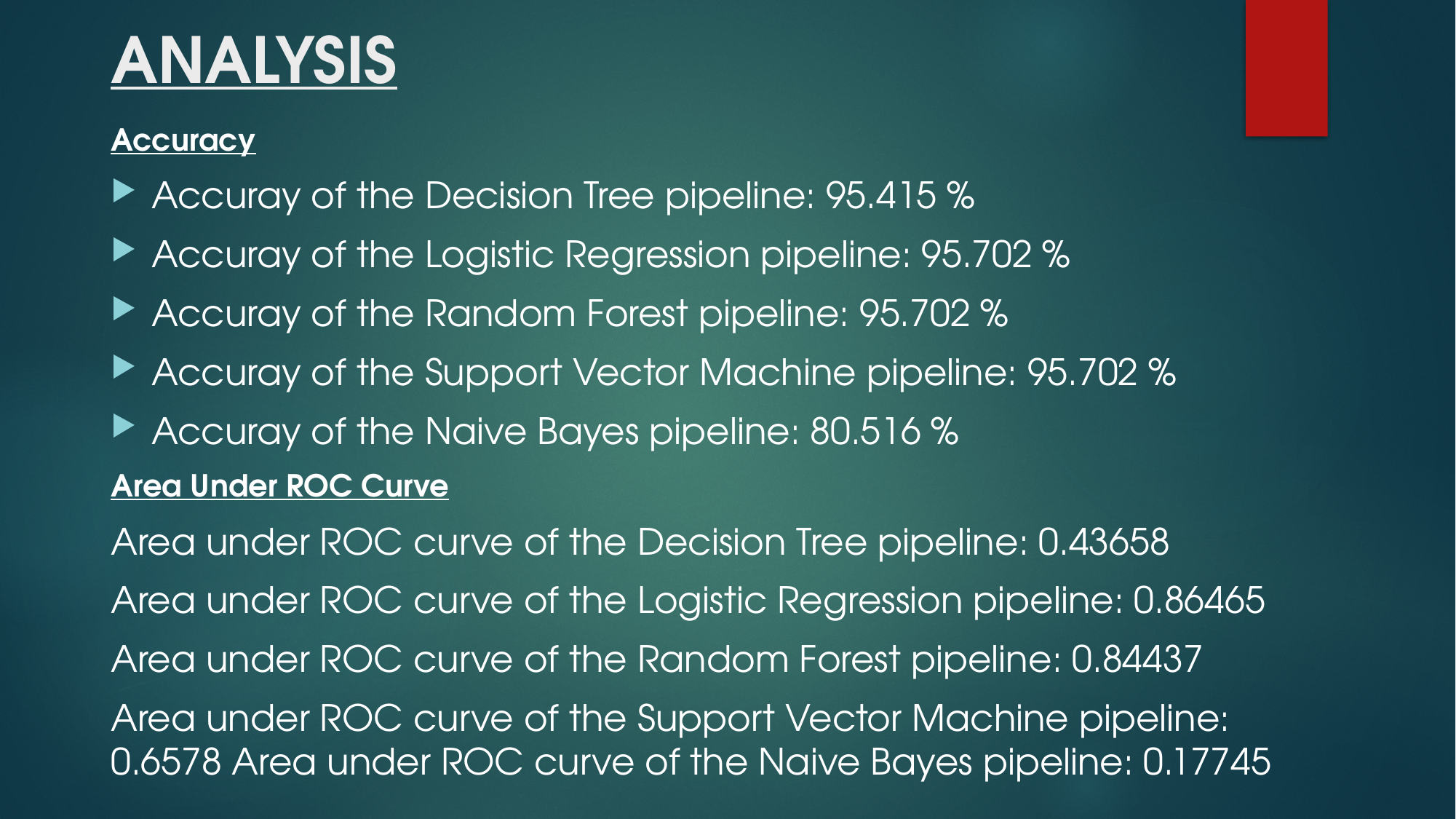

# ANALYSIS
Accuracy
Accuray of the Decision Tree pipeline: 95.415 %
Accuray of the Logistic Regression pipeline: 95.702 %
Accuray of the Random Forest pipeline: 95.702 %
Accuray of the Support Vector Machine pipeline: 95.702 %
Accuray of the Naive Bayes pipeline: 80.516 %
Area Under ROC Curve
Area under ROC curve of the Decision Tree pipeline: 0.43658
Area under ROC curve of the Logistic Regression pipeline: 0.86465
Area under ROC curve of the Random Forest pipeline: 0.84437
Area under ROC curve of the Support Vector Machine pipeline: 0.6578 Area under ROC curve of the Naive Bayes pipeline: 0.17745